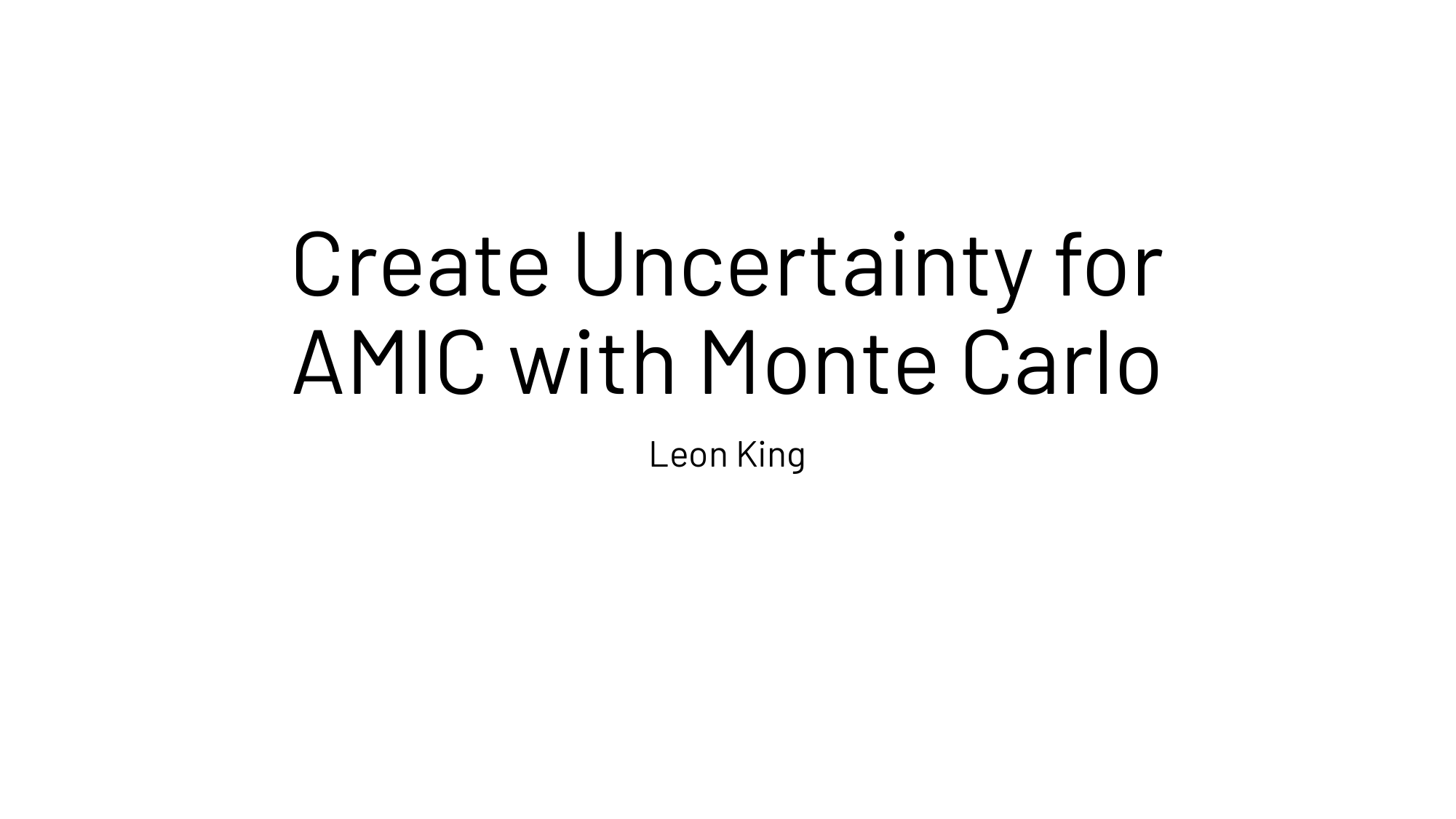

# Create Uncertainty for AMIC with Monte Carlo
Leon King